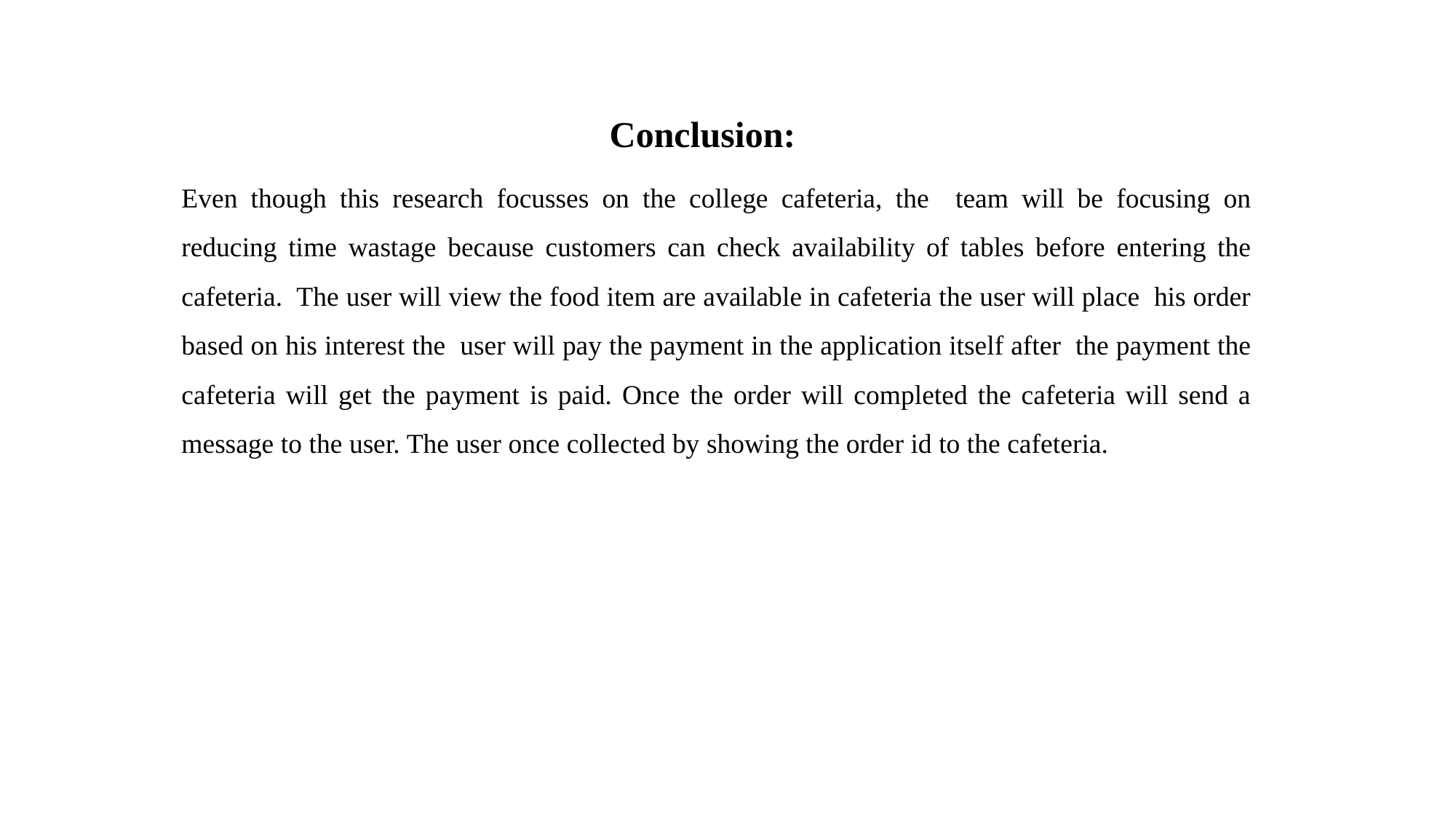

# Conclusion:
Even though this research focusses on the college cafeteria, the  team will be focusing on reducing time wastage because customers can check availability of tables before entering the cafeteria.  The user will view the food item are available in cafeteria the user will place  his order based on his interest the  user will pay the payment in the application itself after  the payment the cafeteria will get the payment is paid. Once the order will completed the cafeteria will send a message to the user. The user once collected by showing the order id to the cafeteria.